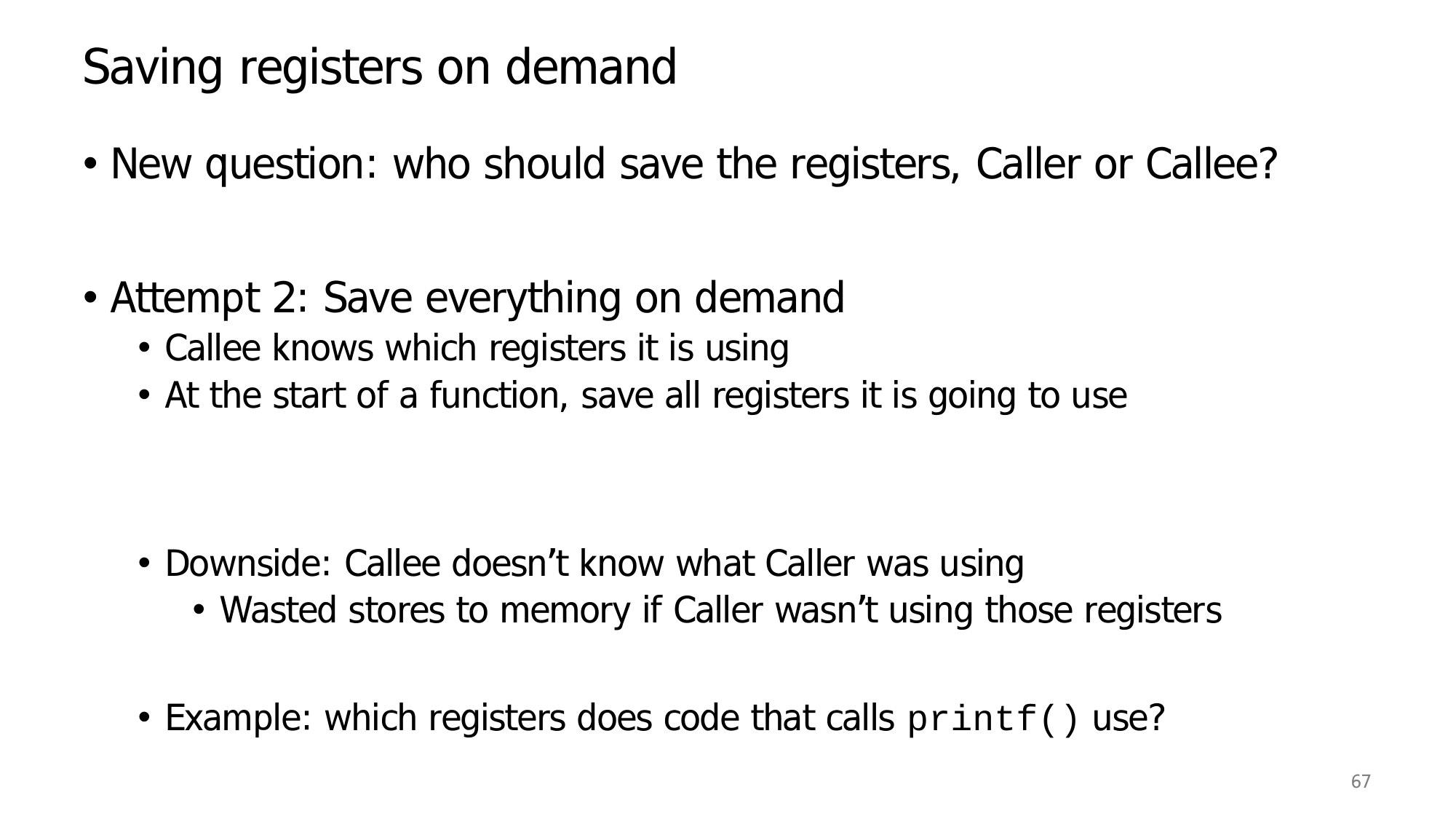

# Saving registers on demand
New question: who should save the registers, Caller or Callee?

Attempt 2: Save everything on demand
Callee knows which registers it is using
At the start of a function, save all registers it is going to use

Downside: Callee doesn’t know what Caller was using
Wasted stores to memory if Caller wasn’t using those registers

Example: which registers does code that calls printf() use?
67